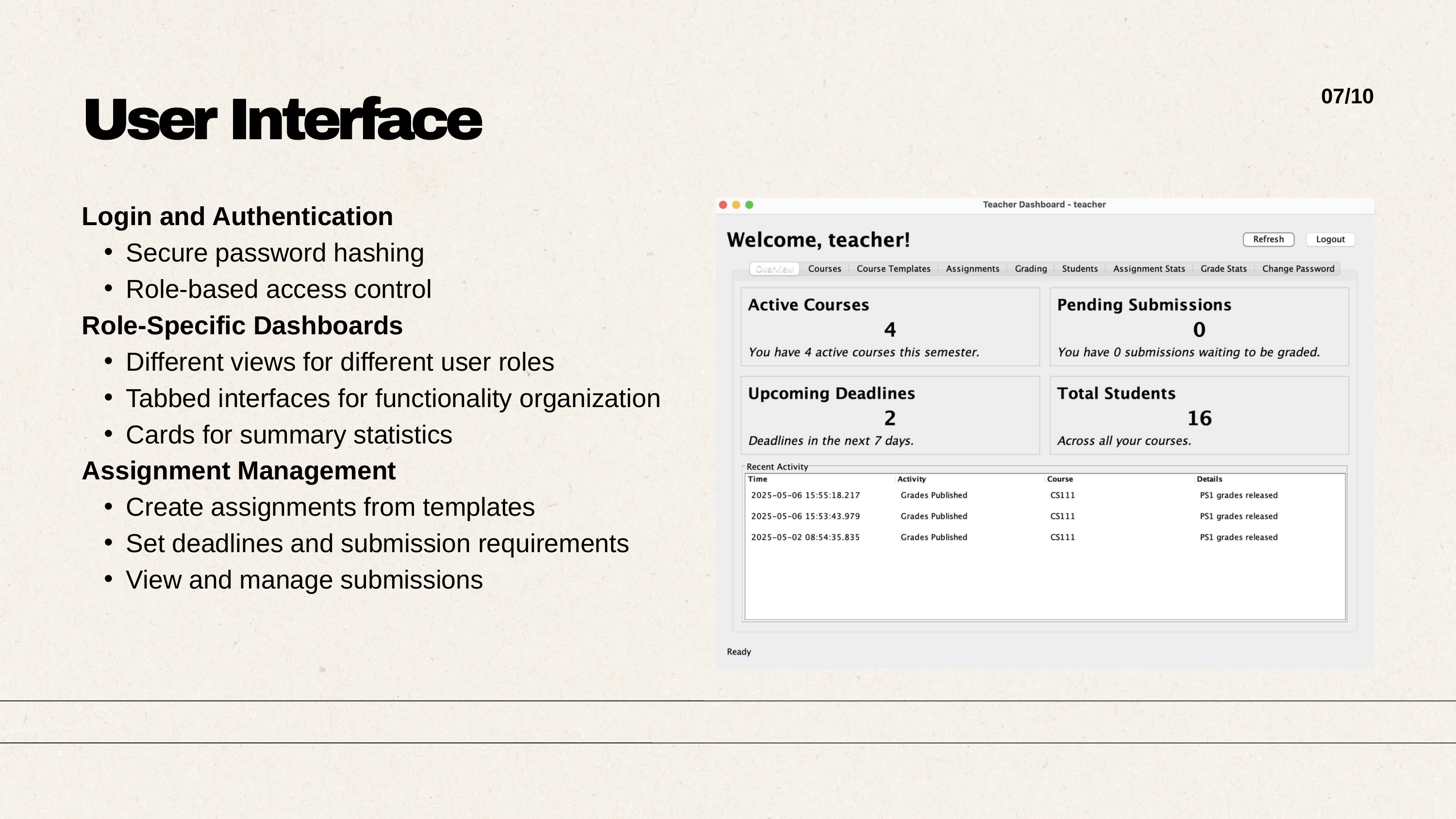

07/10
User Interface
Login and Authentication
Secure password hashing
Role-based access control
Role-Specific Dashboards
Different views for different user roles
Tabbed interfaces for functionality organization
Cards for summary statistics
Assignment Management
Create assignments from templates
Set deadlines and submission requirements
View and manage submissions